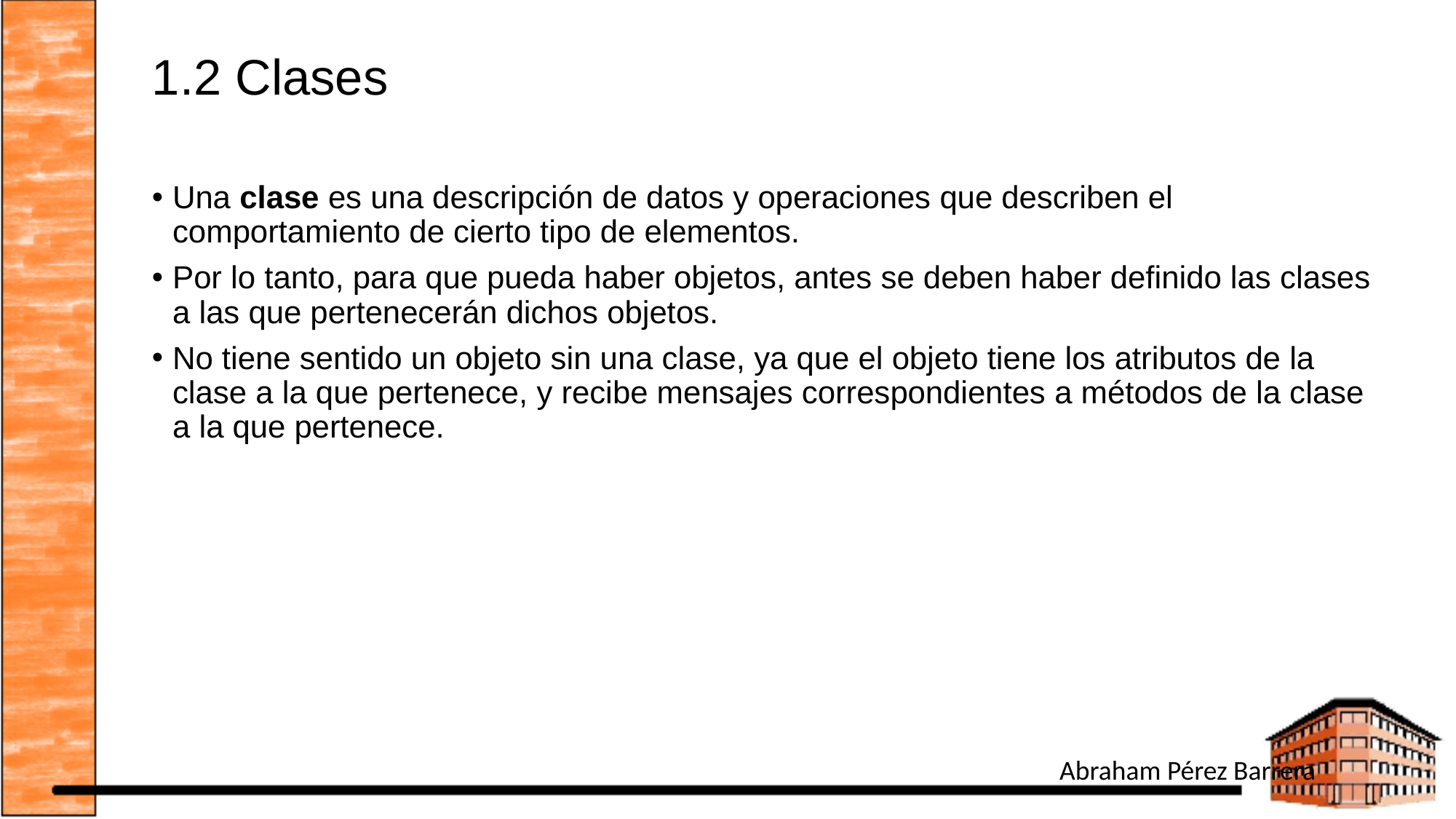

# 1.2 Clases
Una clase es una descripción de datos y operaciones que describen el comportamiento de cierto tipo de elementos.
Por lo tanto, para que pueda haber objetos, antes se deben haber definido las clases a las que pertenecerán dichos objetos.
No tiene sentido un objeto sin una clase, ya que el objeto tiene los atributos de la clase a la que pertenece, y recibe mensajes correspondientes a métodos de la clase a la que pertenece.